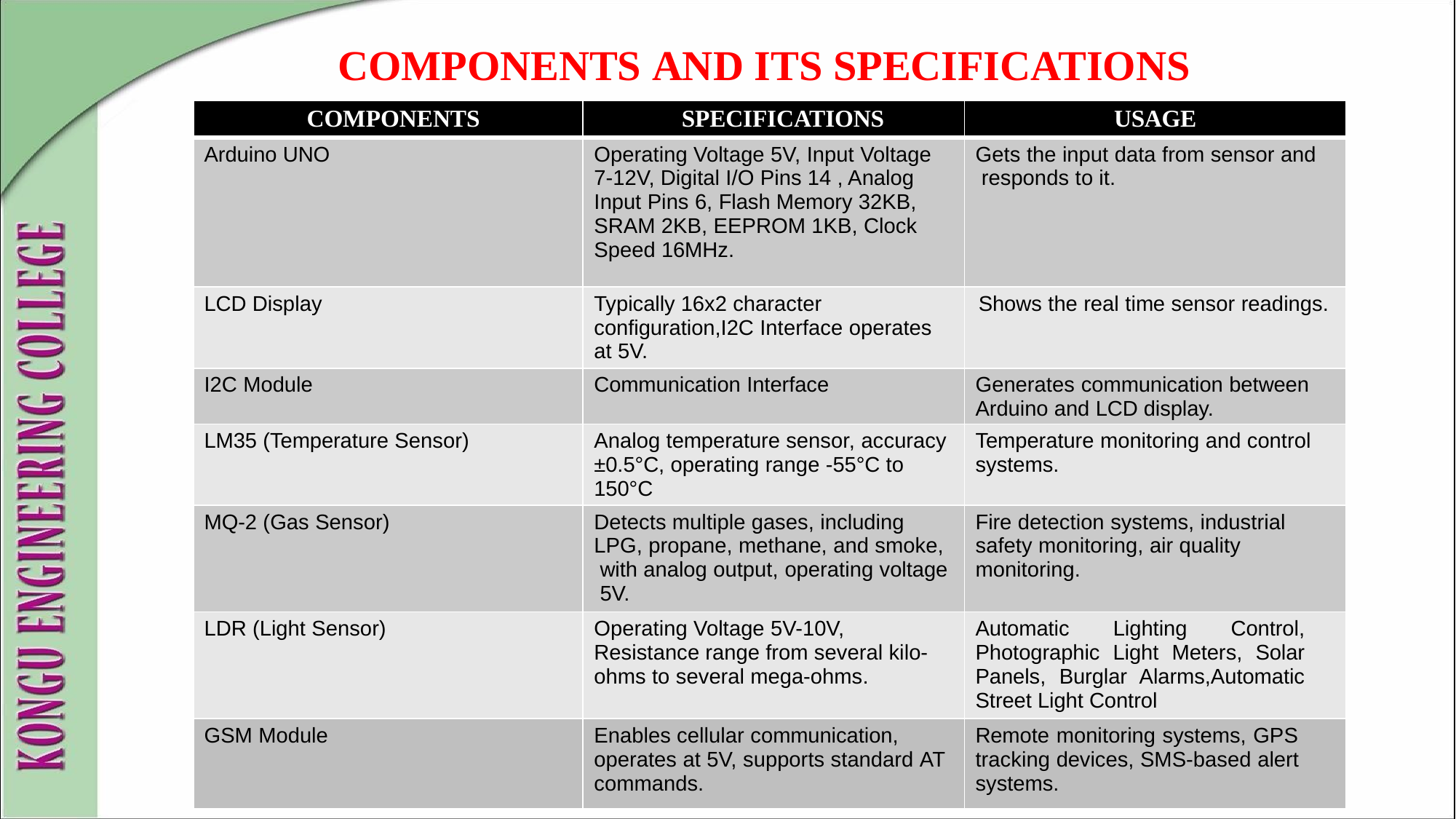

# COMPONENTS AND ITS SPECIFICATIONS
| COMPONENTS | SPECIFICATIONS | USAGE |
| --- | --- | --- |
| Arduino UNO | Operating Voltage 5V, Input Voltage 7-12V, Digital I/O Pins 14 , Analog Input Pins 6, Flash Memory 32KB, SRAM 2KB, EEPROM 1KB, Clock Speed 16MHz. | Gets the input data from sensor and responds to it. |
| LCD Display | Typically 16x2 character configuration,I2C Interface operates at 5V. | Shows the real time sensor readings. |
| I2C Module | Communication Interface | Generates communication between Arduino and LCD display. |
| LM35 (Temperature Sensor) | Analog temperature sensor, accuracy ±0.5°C, operating range -55°C to 150°C | Temperature monitoring and control systems. |
| MQ-2 (Gas Sensor) | Detects multiple gases, including LPG, propane, methane, and smoke, with analog output, operating voltage 5V. | Fire detection systems, industrial safety monitoring, air quality monitoring. |
| LDR (Light Sensor) | Operating Voltage 5V-10V, Resistance range from several kilo-ohms to several mega-ohms. | Automatic Lighting Control, Photographic Light Meters, Solar Panels, Burglar Alarms,Automatic Street Light Control |
| GSM Module | Enables cellular communication, operates at 5V, supports standard AT commands. | Remote monitoring systems, GPS tracking devices, SMS-based alert systems. |